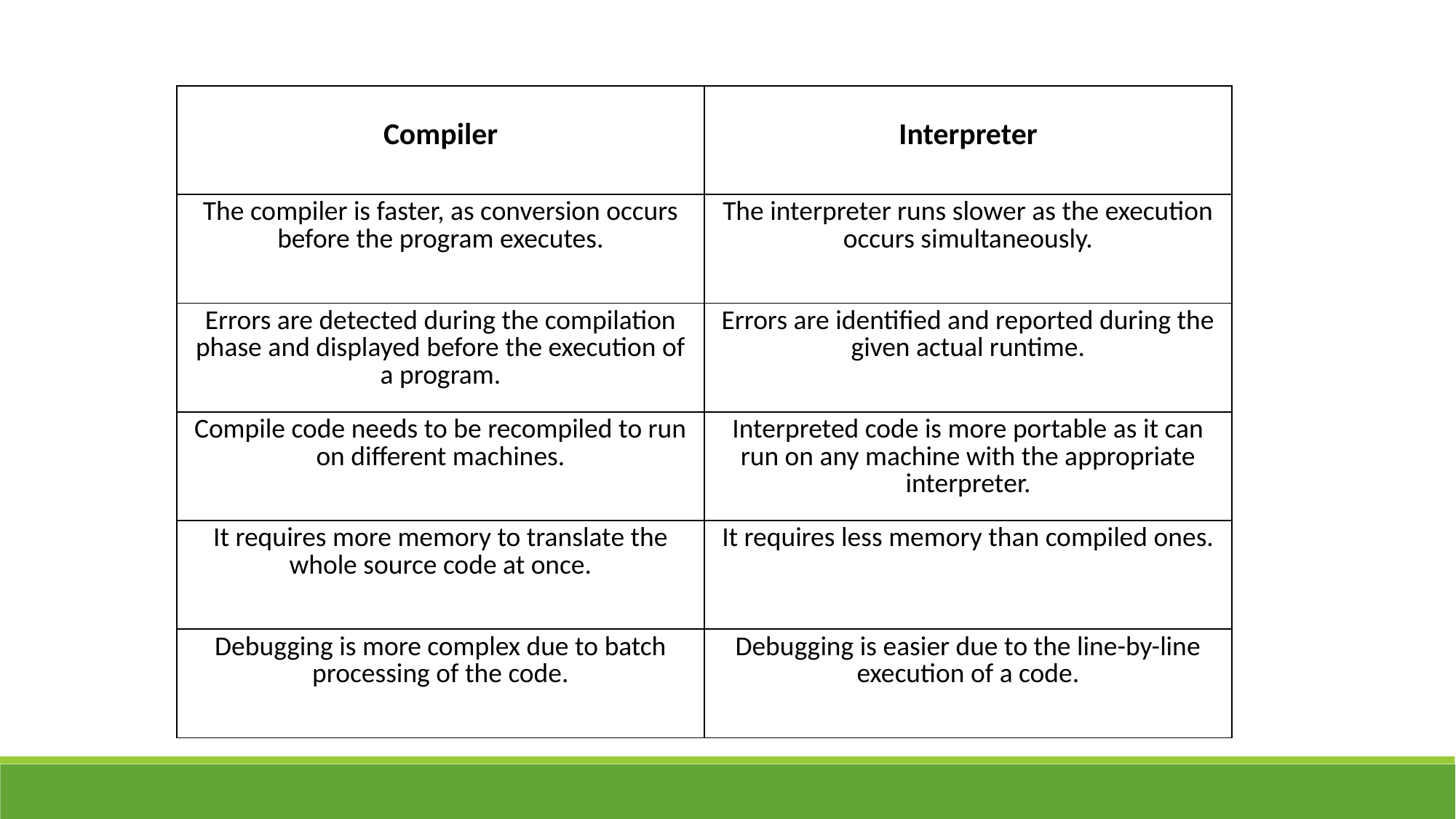

| Compiler | Interpreter |
| --- | --- |
| The compiler is faster, as conversion occurs before the program executes. | The interpreter runs slower as the execution occurs simultaneously. |
| Errors are detected during the compilation phase and displayed before the execution of a program. | Errors are identified and reported during the given actual runtime. |
| Compile code needs to be recompiled to run on different machines. | Interpreted code is more portable as it can run on any machine with the appropriate interpreter. |
| It requires more memory to translate the whole source code at once. | It requires less memory than compiled ones. |
| Debugging is more complex due to batch processing of the code. | Debugging is easier due to the line-by-line execution of a code. |